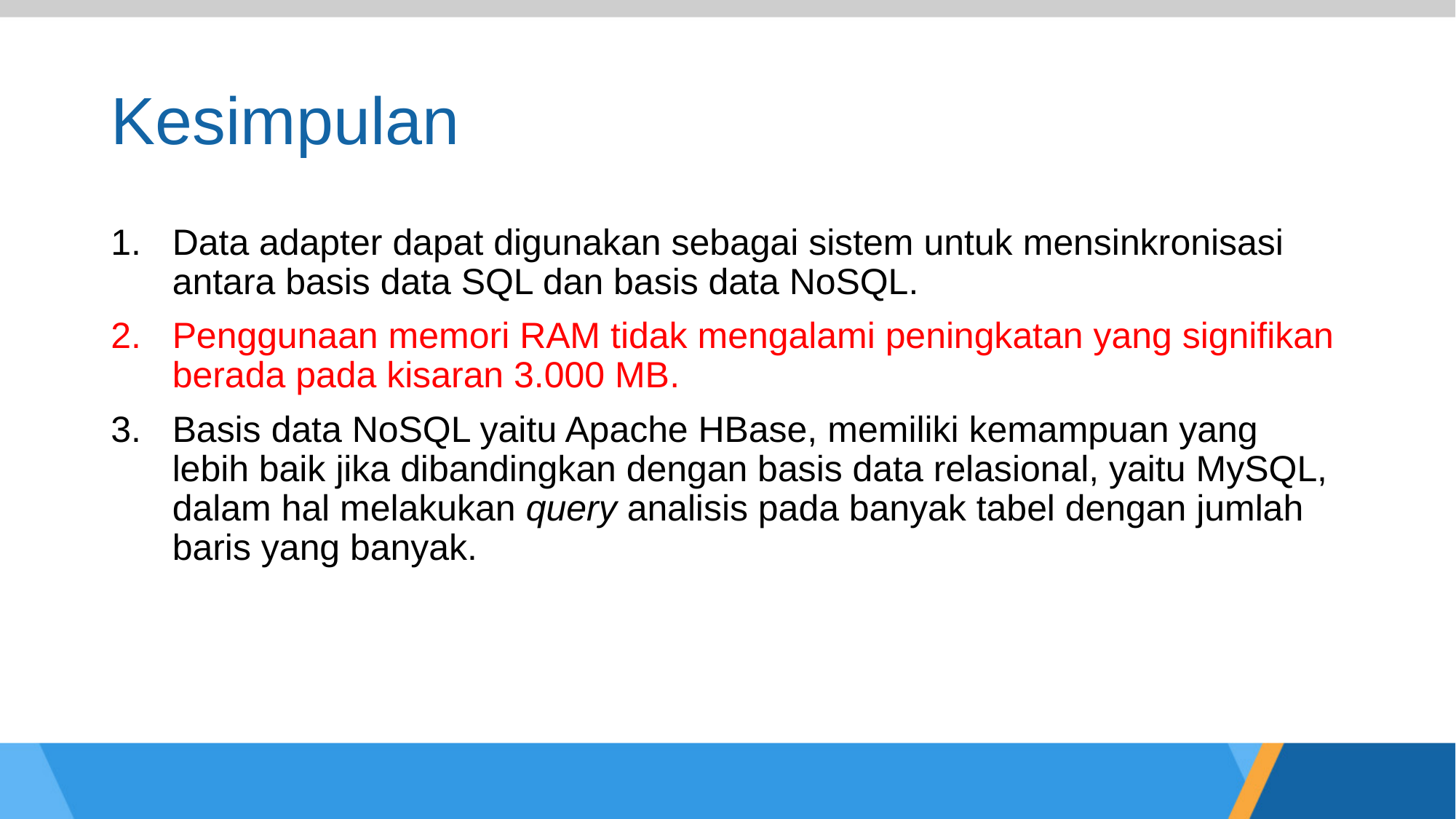

# Kesimpulan
Data adapter dapat digunakan sebagai sistem untuk mensinkronisasi antara basis data SQL dan basis data NoSQL.
Penggunaan memori RAM tidak mengalami peningkatan yang signifikan berada pada kisaran 3.000 MB.
Basis data NoSQL yaitu Apache HBase, memiliki kemampuan yang lebih baik jika dibandingkan dengan basis data relasional, yaitu MySQL, dalam hal melakukan query analisis pada banyak tabel dengan jumlah baris yang banyak.